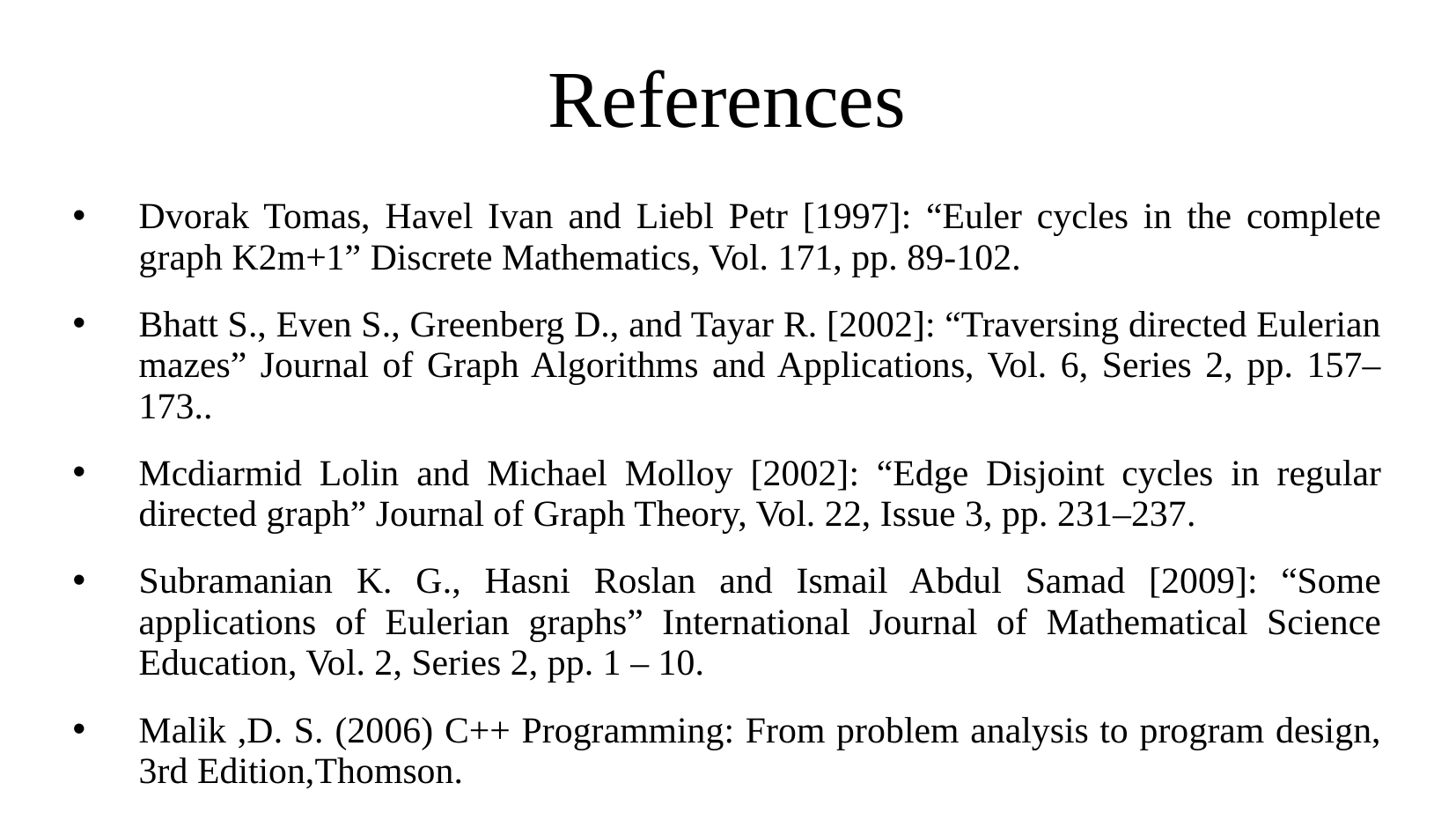

# References
Dvorak Tomas, Havel Ivan and Liebl Petr [1997]: “Euler cycles in the complete graph K2m+1” Discrete Mathematics, Vol. 171, pp. 89-102.
Bhatt S., Even S., Greenberg D., and Tayar R. [2002]: “Traversing directed Eulerian mazes” Journal of Graph Algorithms and Applications, Vol. 6, Series 2, pp. 157– 173..
Mcdiarmid Lolin and Michael Molloy [2002]: “Edge Disjoint cycles in regular directed graph” Journal of Graph Theory, Vol. 22, Issue 3, pp. 231–237.
Subramanian K. G., Hasni Roslan and Ismail Abdul Samad [2009]: “Some applications of Eulerian graphs” International Journal of Mathematical Science Education, Vol. 2, Series 2, pp. 1 – 10.
Malik ,D. S. (2006) C++ Programming: From problem analysis to program design, 3rd Edition,Thomson.